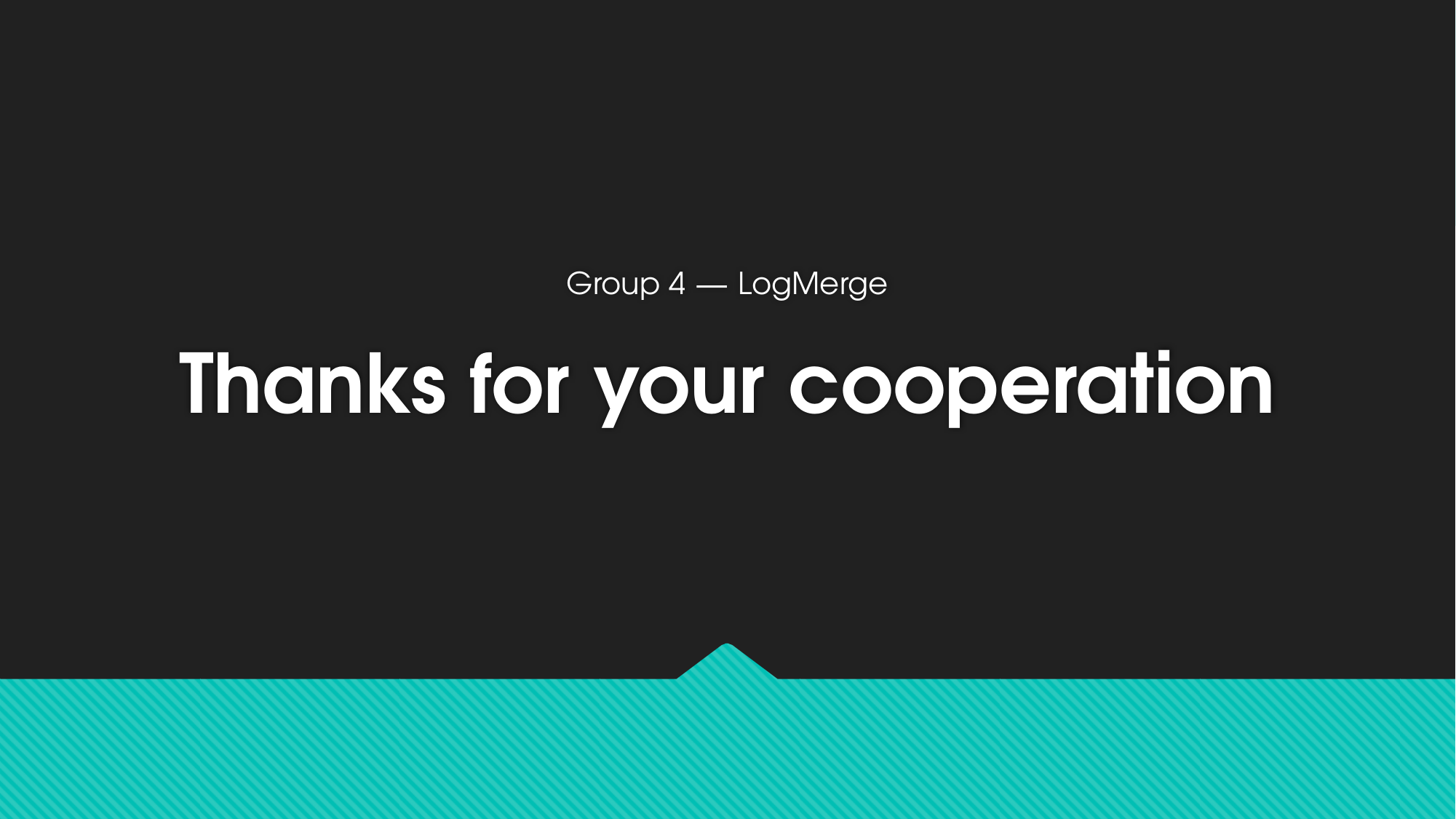

Group 4 ― LogMerge
# Thanks for your cooperation